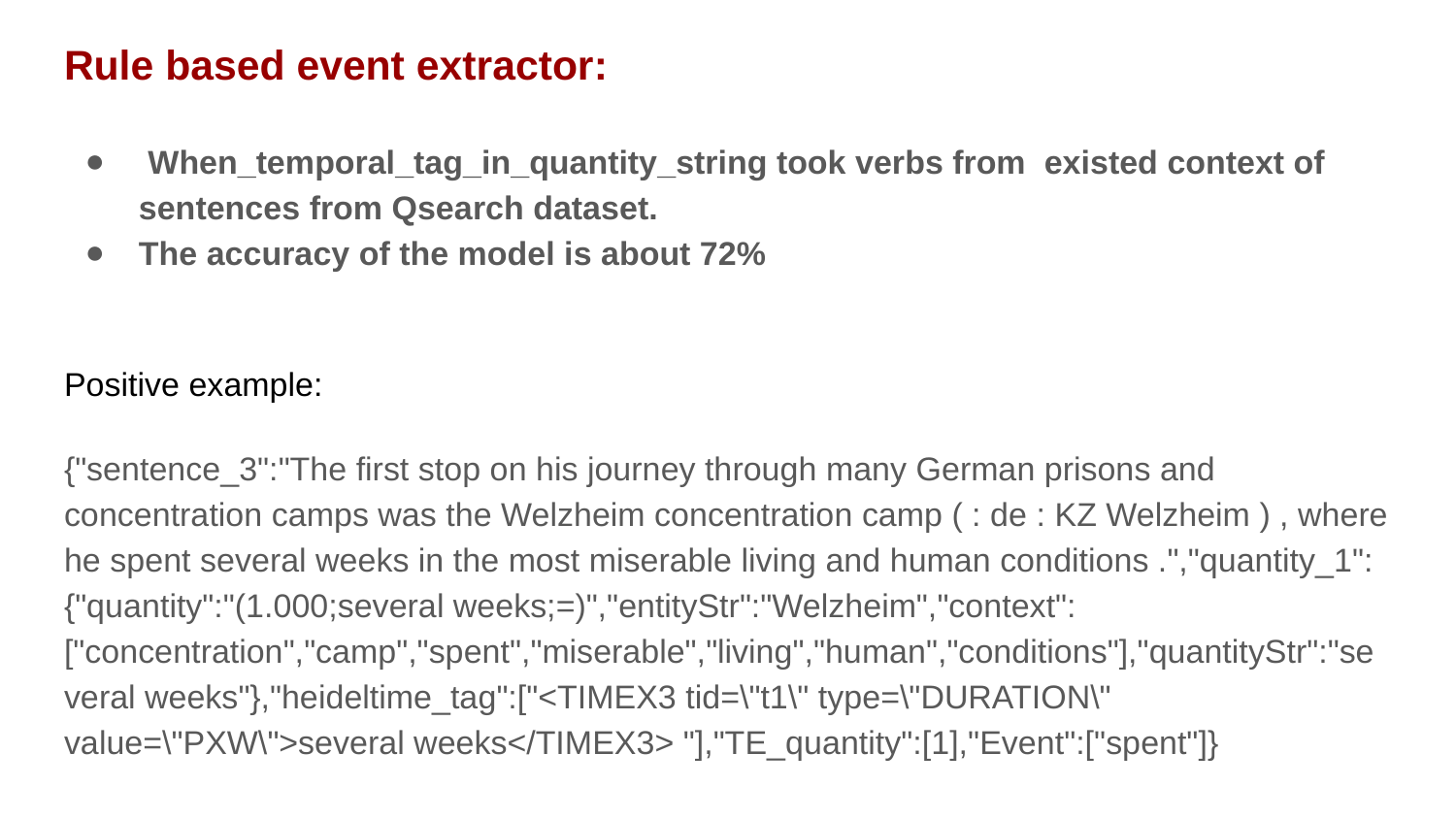

Rule based event extractor:

 When_temporal_tag_in_quantity_string took verbs from  existed context of sentences from Qsearch dataset.
The accuracy of the model is about 72%

Positive example:

{"sentence_3":"The first stop on his journey through many German prisons and concentration camps was the Welzheim concentration camp ( : de : KZ Welzheim ) , where he spent several weeks in the most miserable living and human conditions .","quantity_1":{"quantity":"(1.000;several weeks;=)","entityStr":"Welzheim","context":["concentration","camp","spent","miserable","living","human","conditions"],"quantityStr":"several weeks"},"heideltime_tag":["<TIMEX3 tid=\"t1\" type=\"DURATION\" value=\"PXW\">several weeks</TIMEX3> "],"TE_quantity":[1],"Event":["spent"]}